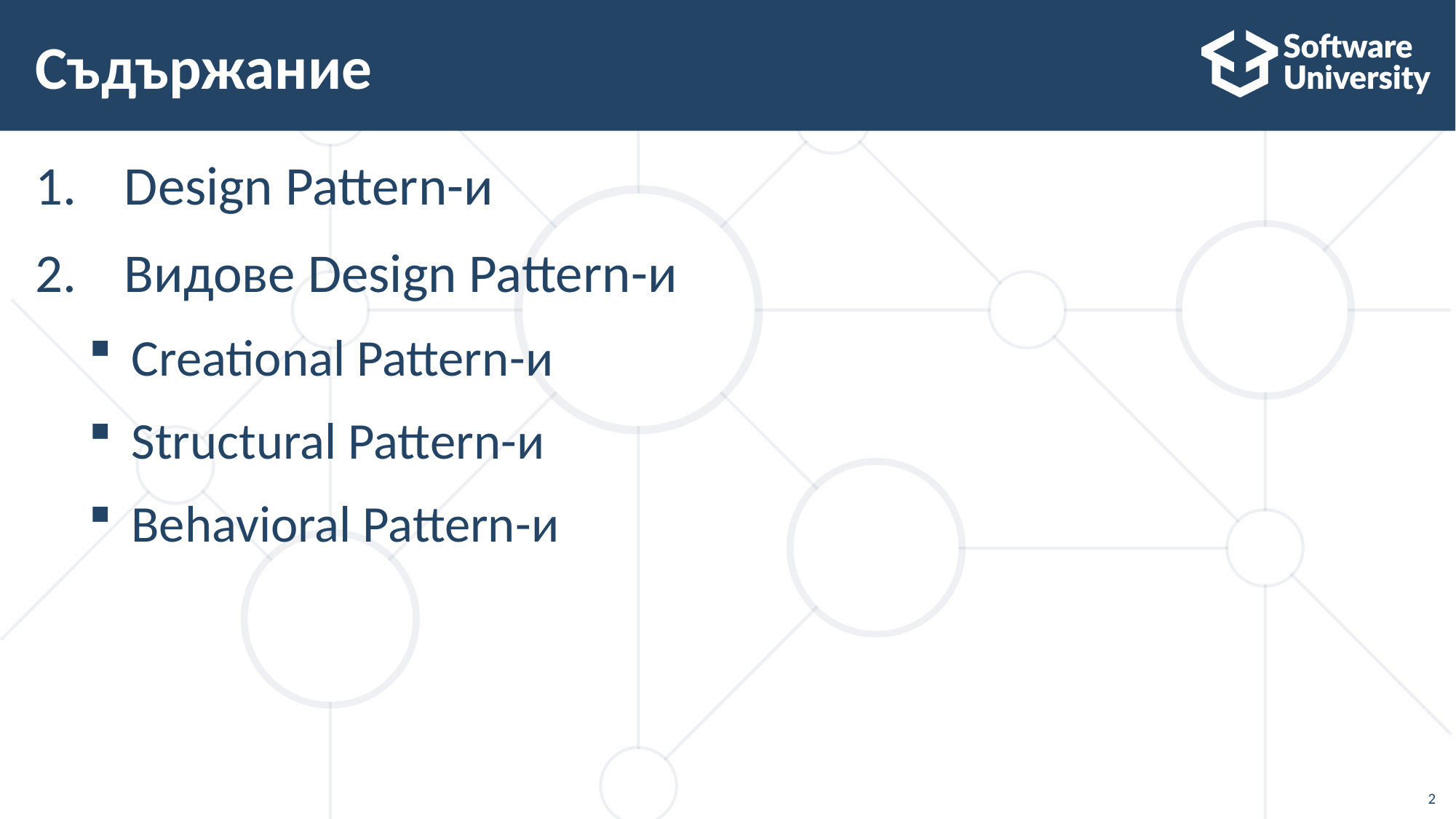

# Съдържание
Design Pattern-и
Видове Design Pattern-и
Creational Pattern-и
Structural Pattern-и
Behavioral Pattern-и

2